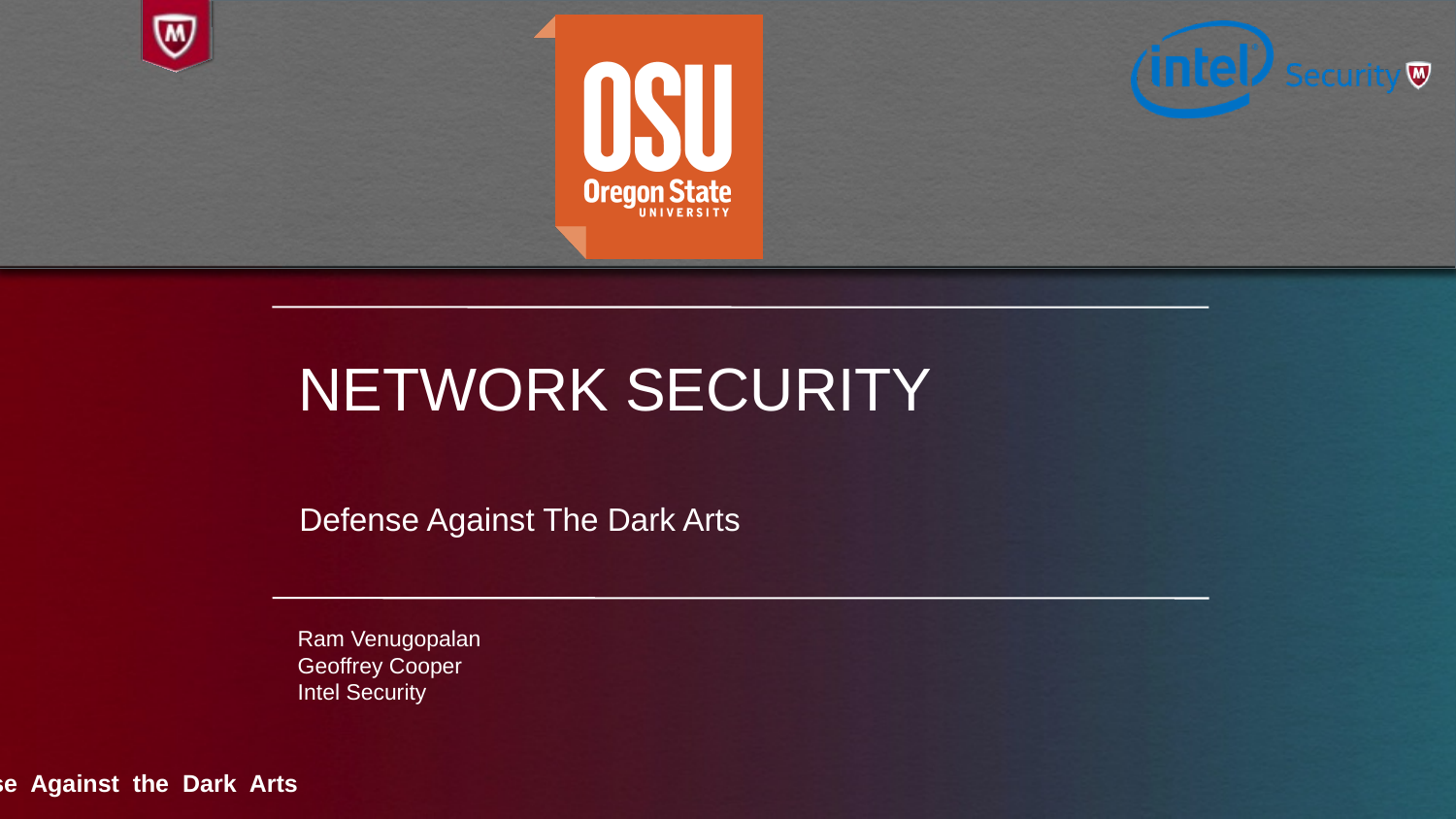

# Network Security
Defense Against The Dark Arts

Ram Venugopalan
Geoffrey Cooper
Intel Security